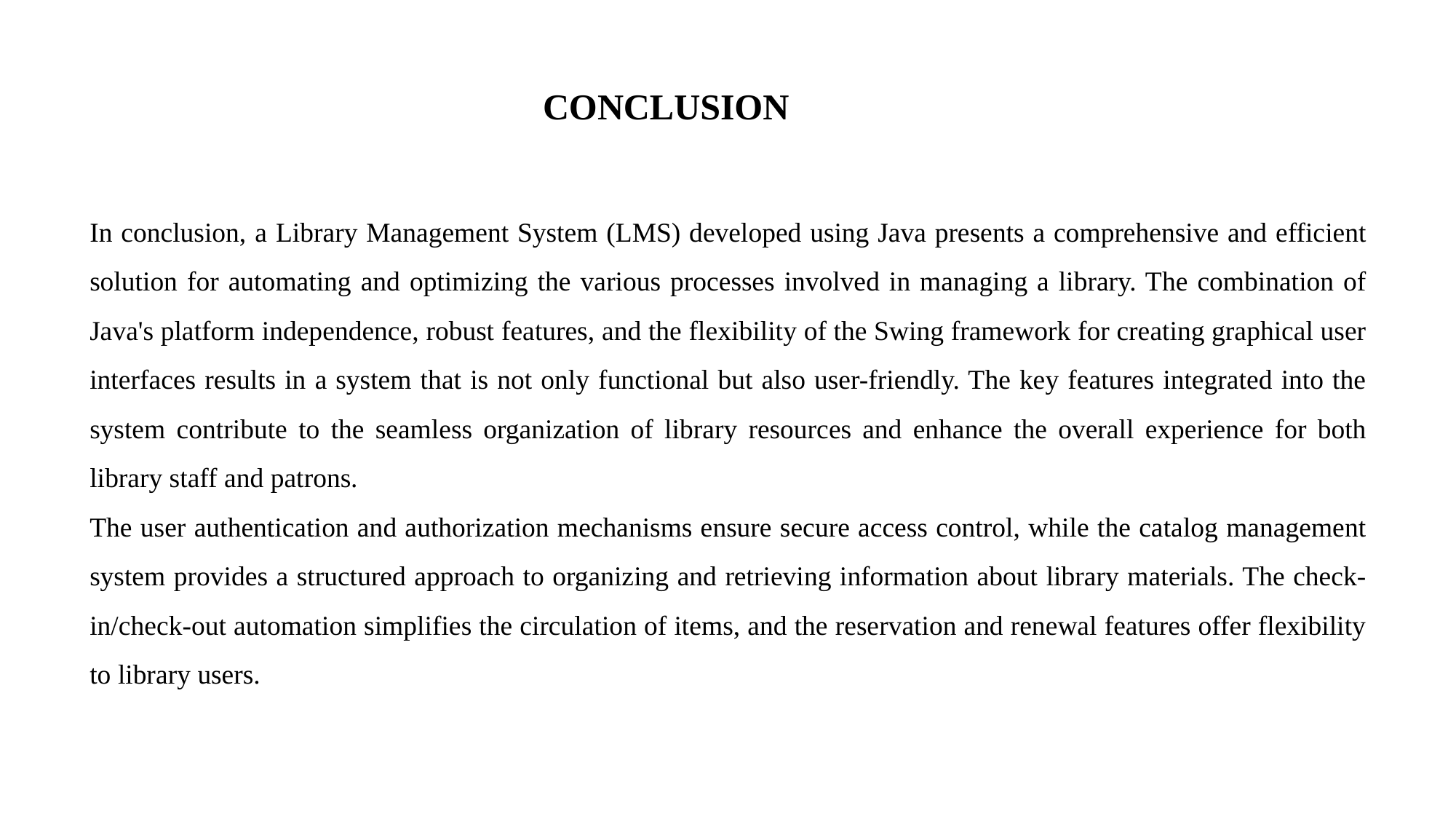

CONCLUSION
In conclusion, a Library Management System (LMS) developed using Java presents a comprehensive and efficient solution for automating and optimizing the various processes involved in managing a library. The combination of Java's platform independence, robust features, and the flexibility of the Swing framework for creating graphical user interfaces results in a system that is not only functional but also user-friendly. The key features integrated into the system contribute to the seamless organization of library resources and enhance the overall experience for both library staff and patrons.
The user authentication and authorization mechanisms ensure secure access control, while the catalog management system provides a structured approach to organizing and retrieving information about library materials. The check-in/check-out automation simplifies the circulation of items, and the reservation and renewal features offer flexibility to library users.